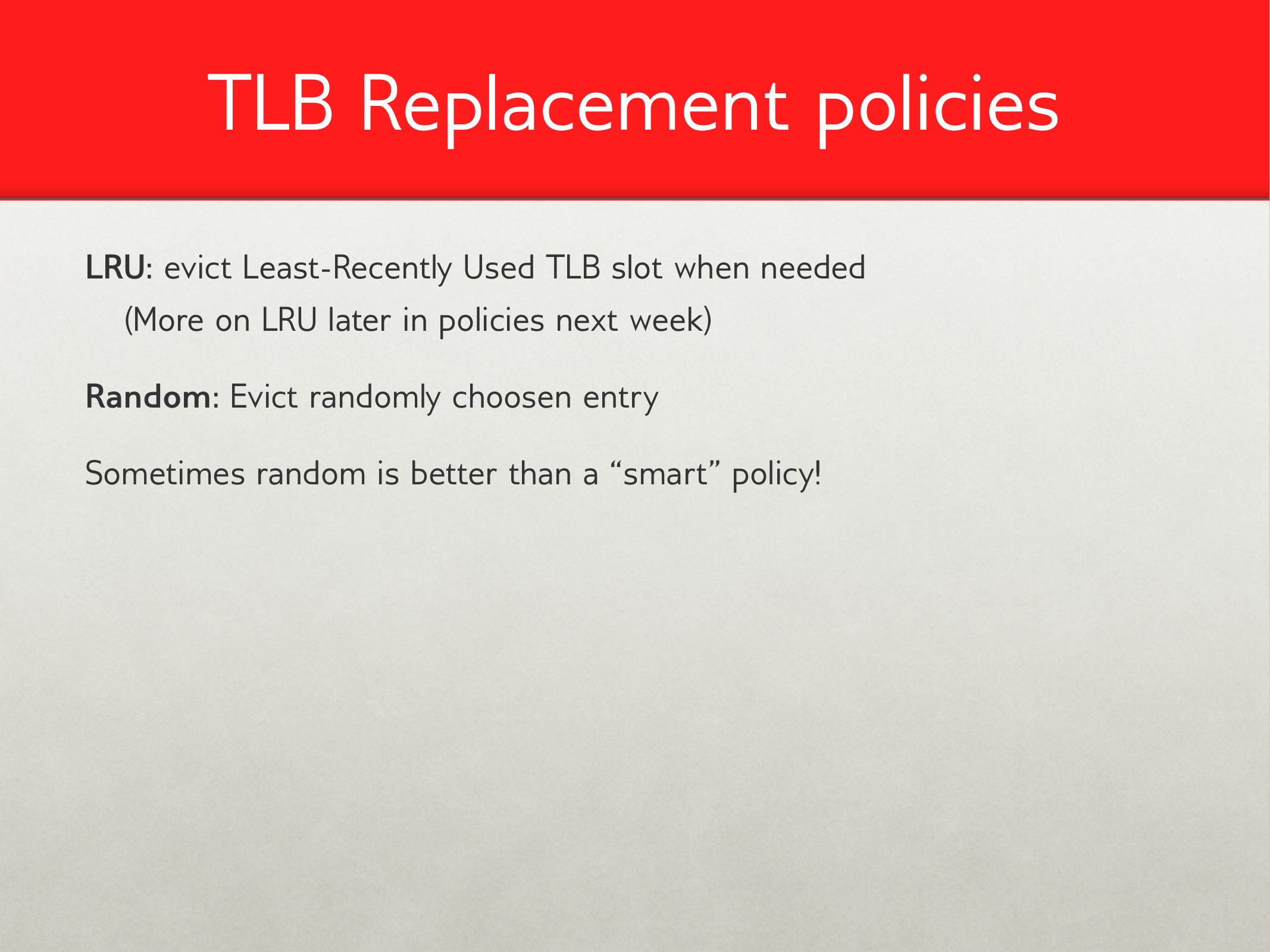

# TLB Replacement policies
LRU: evict Least-Recently Used TLB slot when needed
(More on LRU later in policies next week)
Random: Evict randomly choosen entry
Sometimes random is better than a “smart” policy!